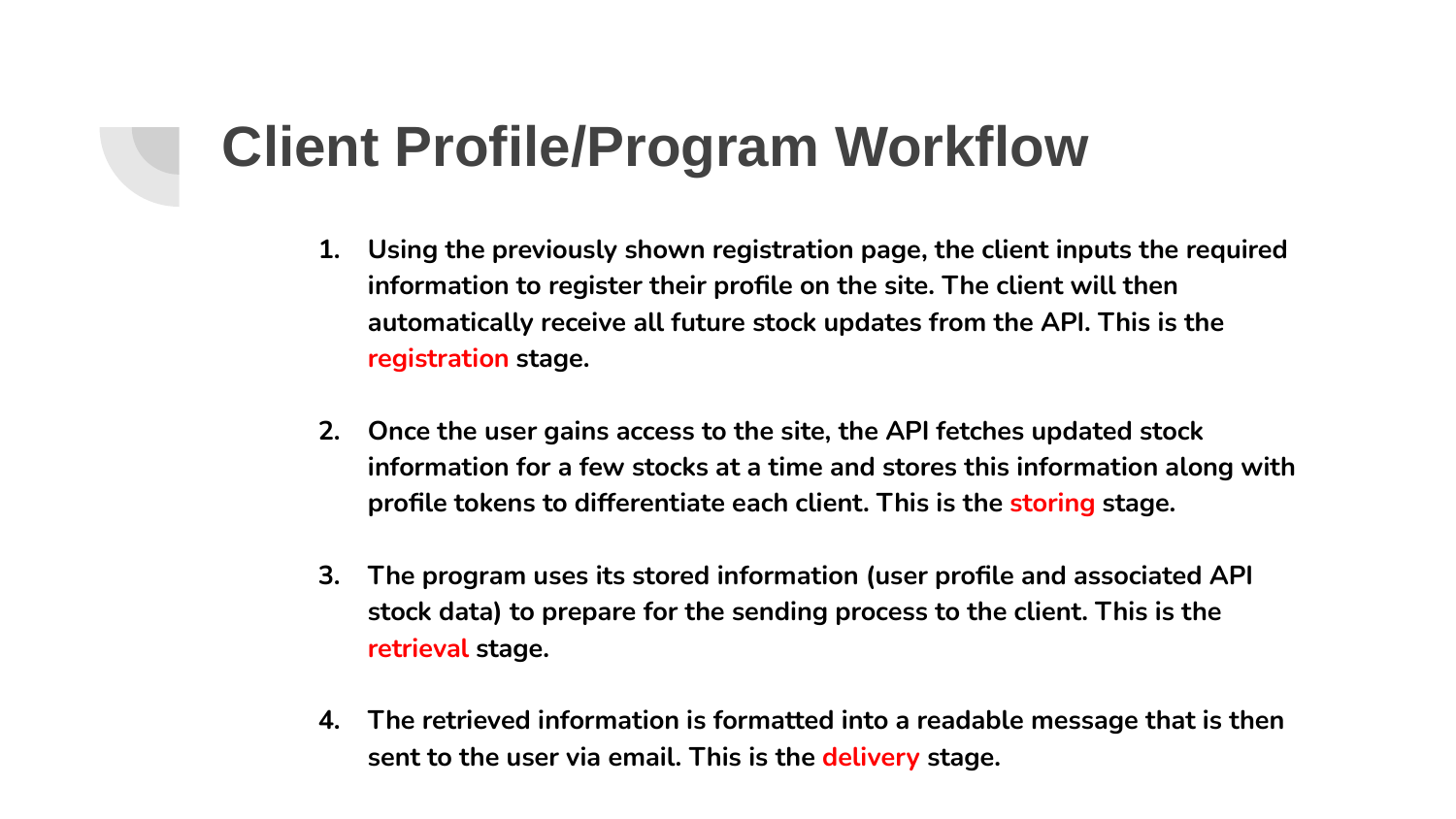

# Client Profile/Program Workflow
Using the previously shown registration page, the client inputs the required information to register their profile on the site. The client will then automatically receive all future stock updates from the API. This is the registration stage.

Once the user gains access to the site, the API fetches updated stock information for a few stocks at a time and stores this information along with profile tokens to differentiate each client. This is the storing stage.

The program uses its stored information (user profile and associated API stock data) to prepare for the sending process to the client. This is the retrieval stage.

The retrieved information is formatted into a readable message that is then sent to the user via email. This is the delivery stage.